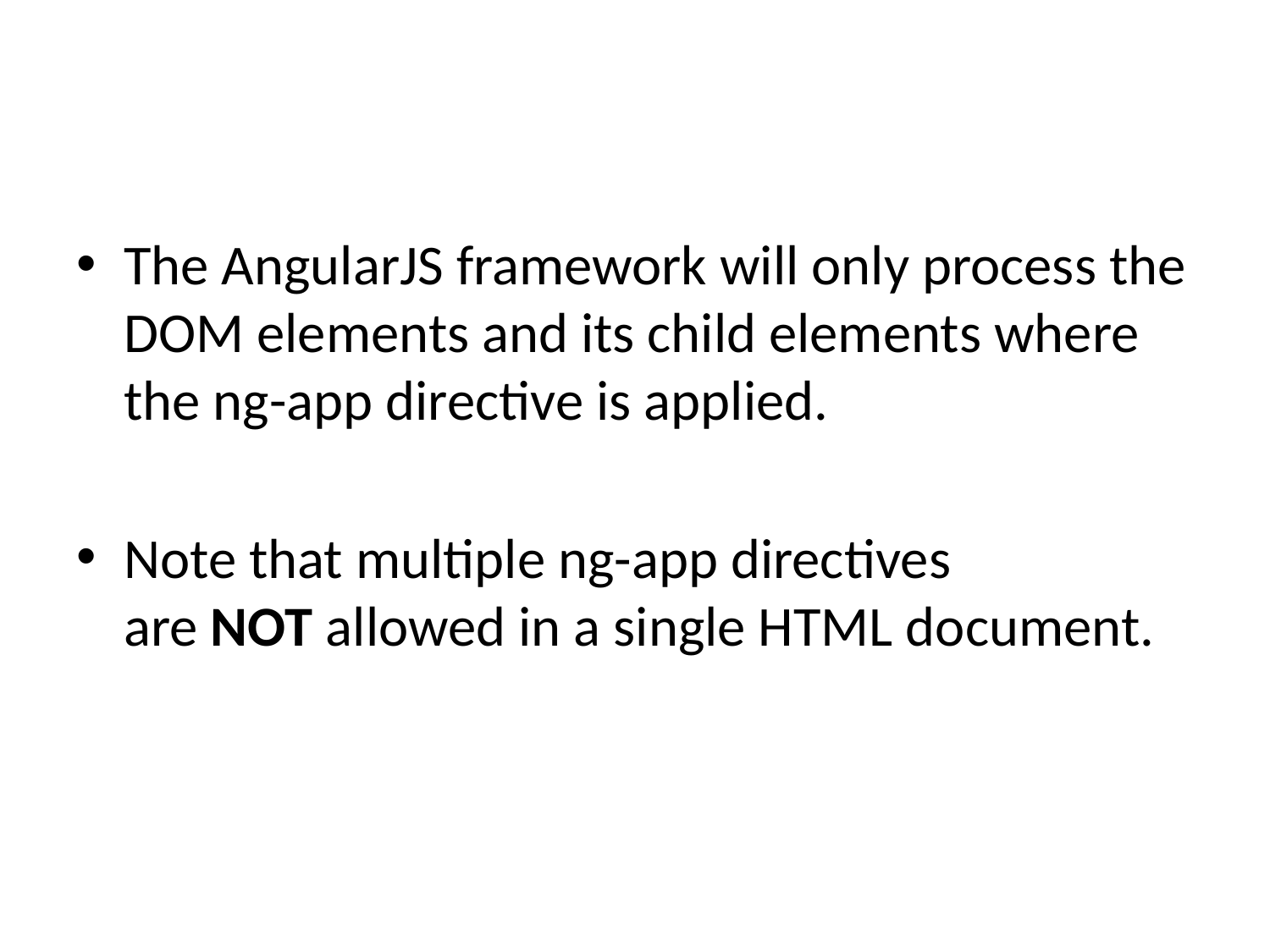

The AngularJS framework will only process the DOM elements and its child elements where the ng-app directive is applied.

Note that multiple ng-app directives are NOT allowed in a single HTML document.